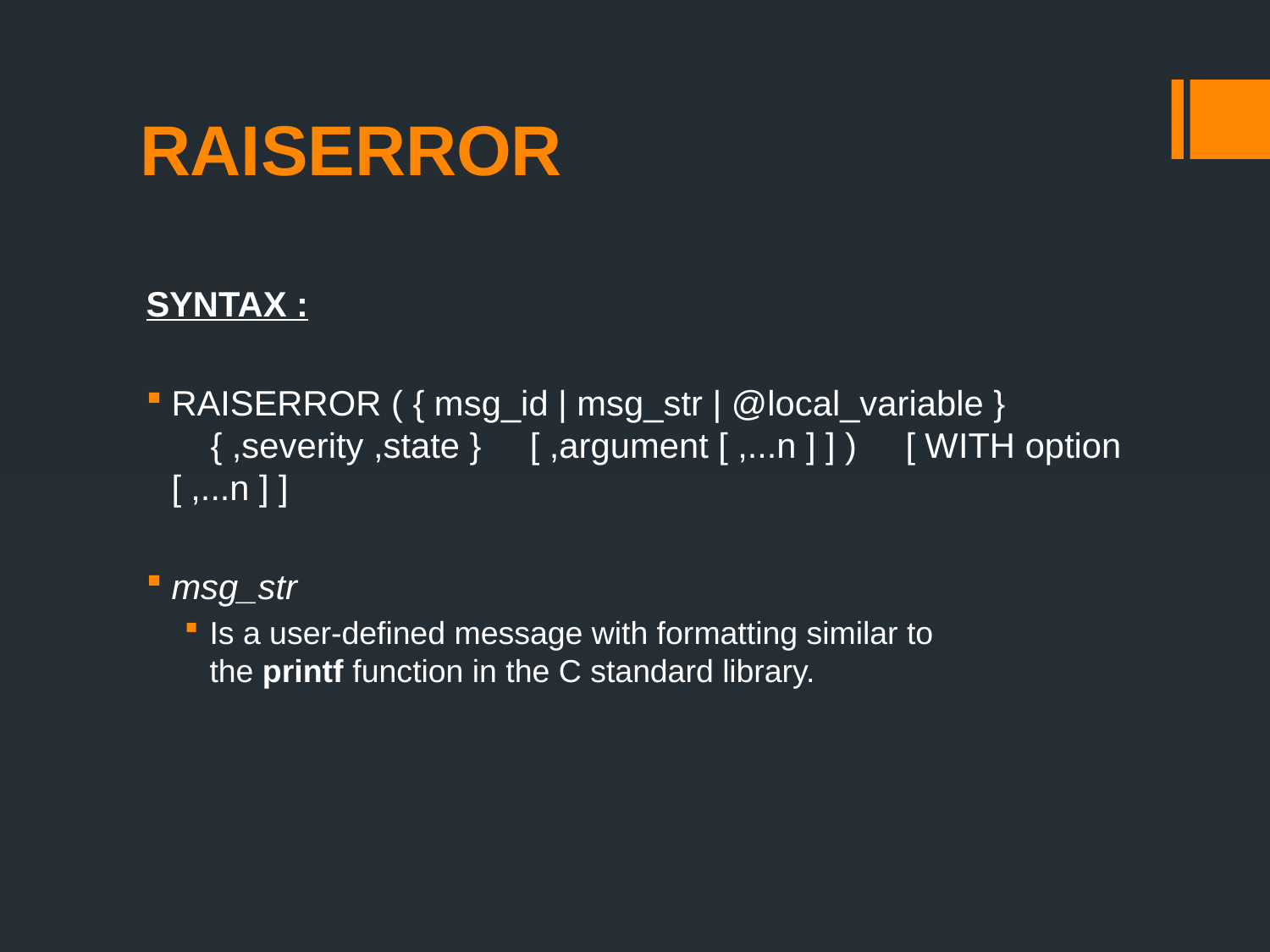

# RAISERROR

SYNTAX :

RAISERROR ( { msg_id | msg_str | @local_variable }     { ,severity ,state }     [ ,argument [ ,...n ] ] )     [ WITH option [ ,...n ] ]

msg_str
Is a user-defined message with formatting similar to the printf function in the C standard library.